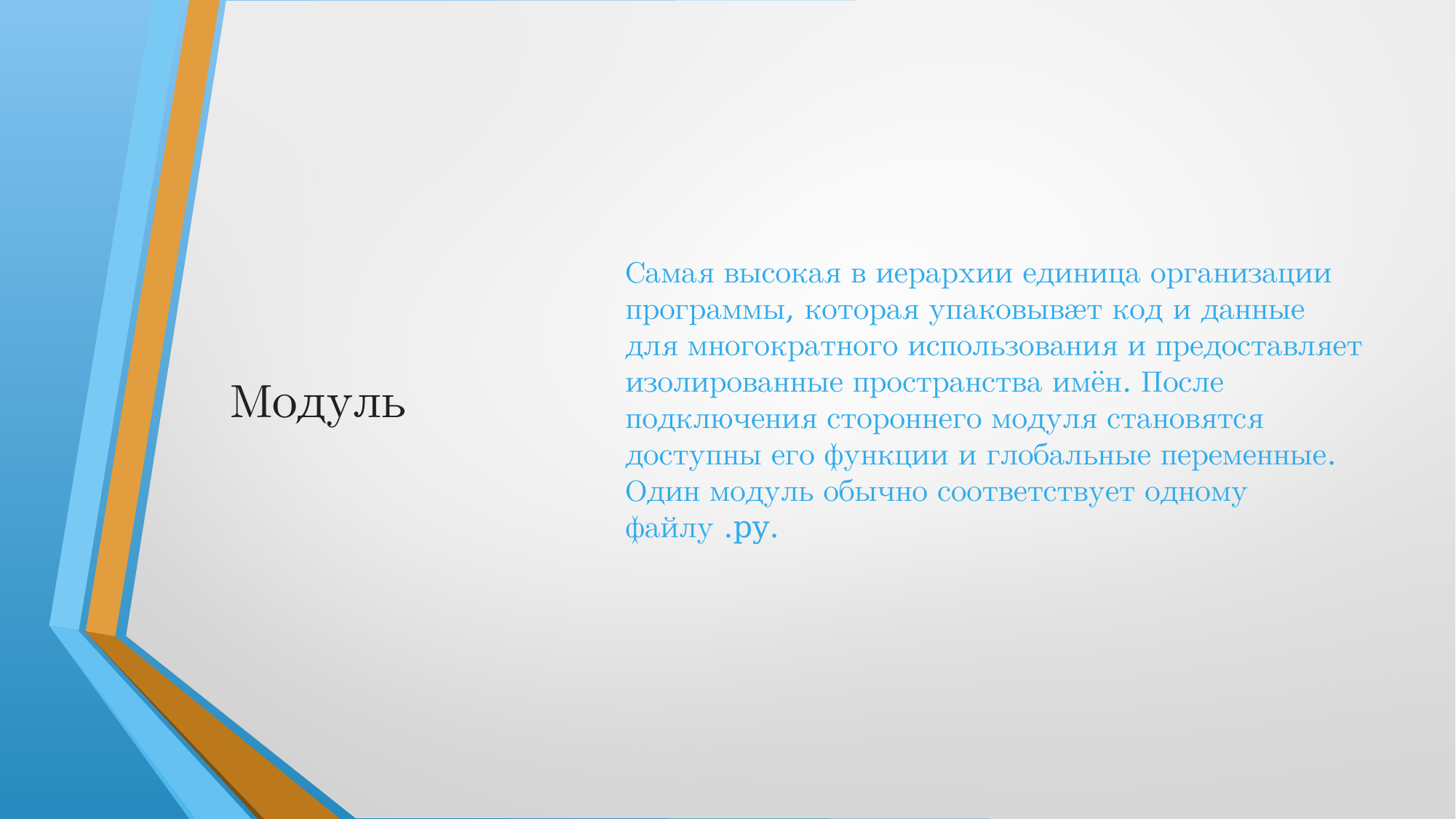

# Модуль
Самая высокая в иерархии единица организации программы, которая упаковывает код и данные для многократного использования и предоставляет изолированные пространства имён. После подключения стороннего модуля становятся доступны его функции и глобальные переменные. Один модуль обычно соответствует одному файлу .py.